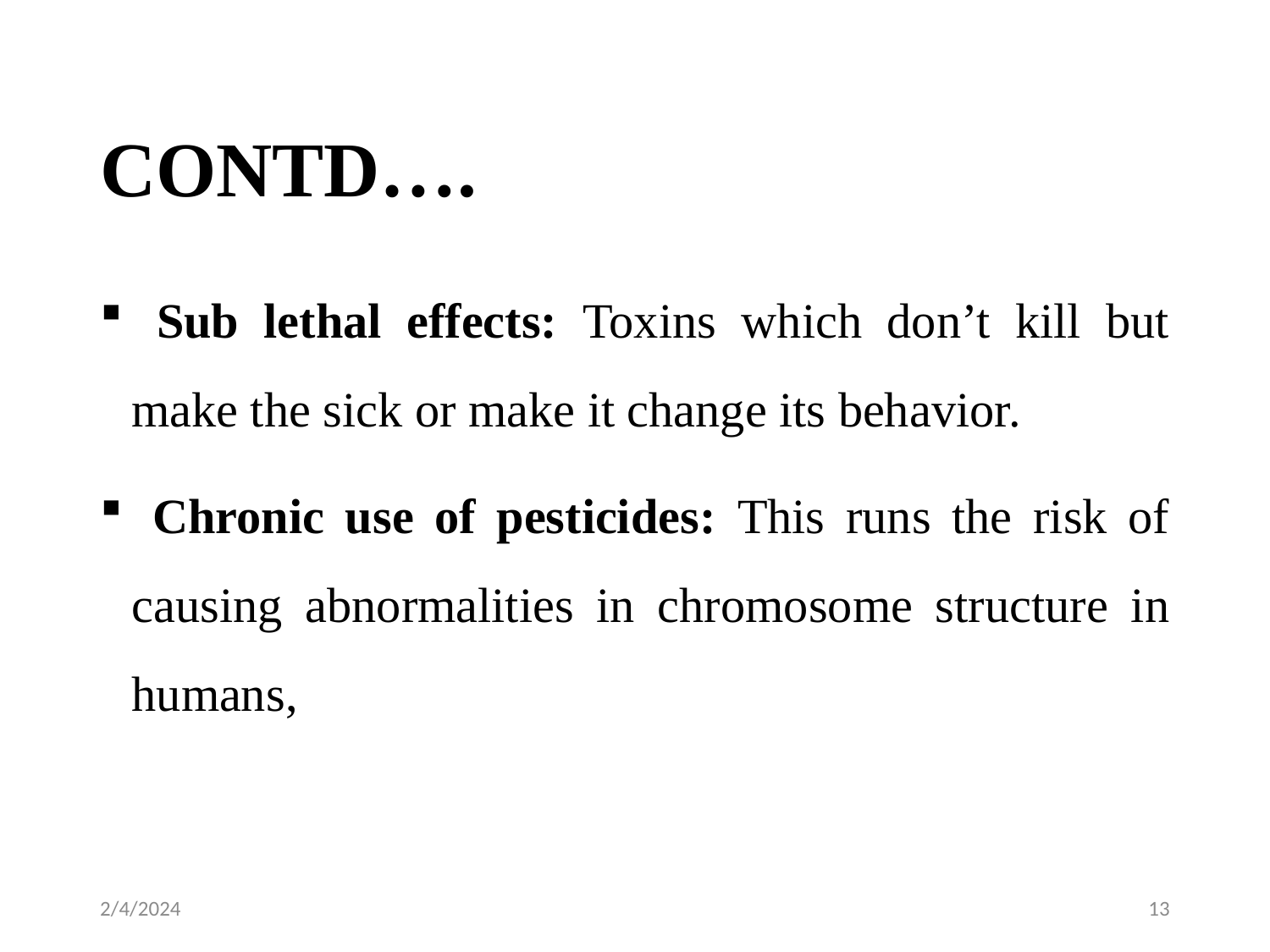

# CONTD….
 Sub lethal effects: Toxins which don’t kill but make the sick or make it change its behavior.
 Chronic use of pesticides: This runs the risk of causing abnormalities in chromosome structure in humans,
2/4/2024
13